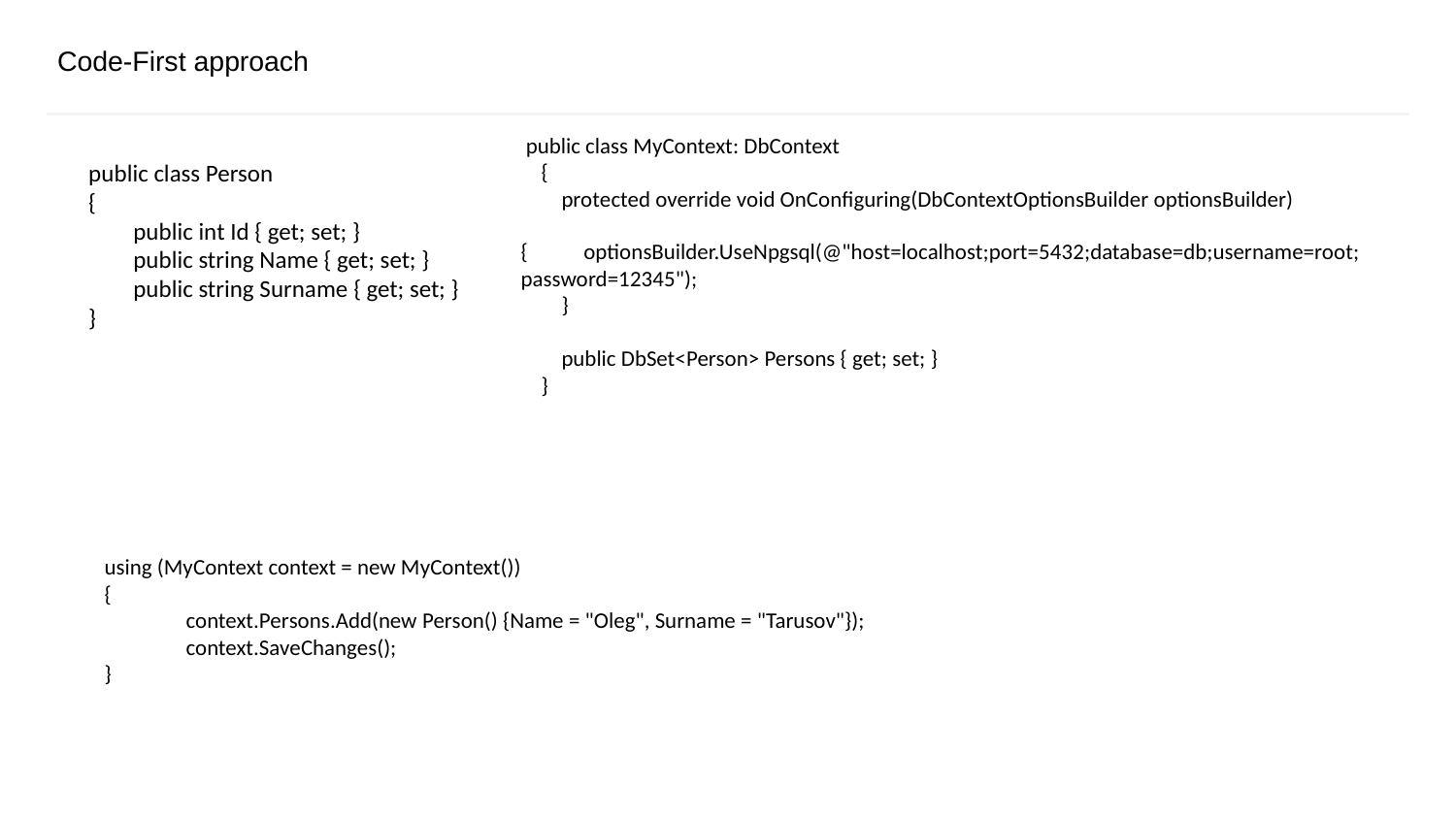

# Code-First approach
 public class MyContext: DbContext
    {
        protected override void OnConfiguring(DbContextOptionsBuilder optionsBuilder)
        {           optionsBuilder.UseNpgsql(@"host=localhost;port=5432;database=db;username=root;password=12345");
        }

        public DbSet<Person> Persons { get; set; }
    }

public class Person
{
        public int Id { get; set; }
        public string Name { get; set; }
        public string Surname { get; set; }
}

using (MyContext context = new MyContext())
{
                context.Persons.Add(new Person() {Name = "Oleg", Surname = "Tarusov"});
                context.SaveChanges();
}